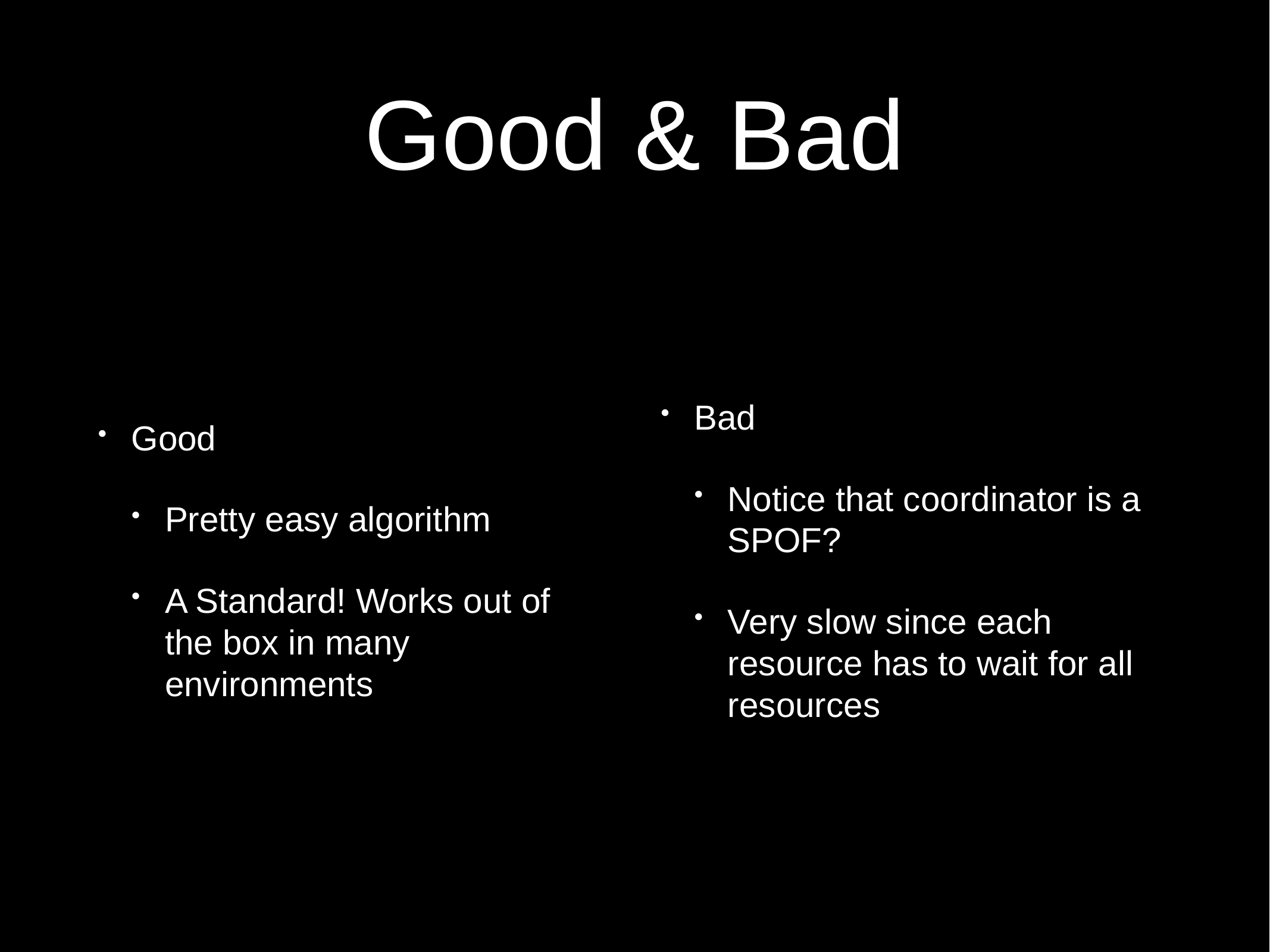

# Good & Bad
Good
Pretty easy algorithm
A Standard! Works out of the box in many environments
Bad
Notice that coordinator is a SPOF?
Very slow since each resource has to wait for all resources